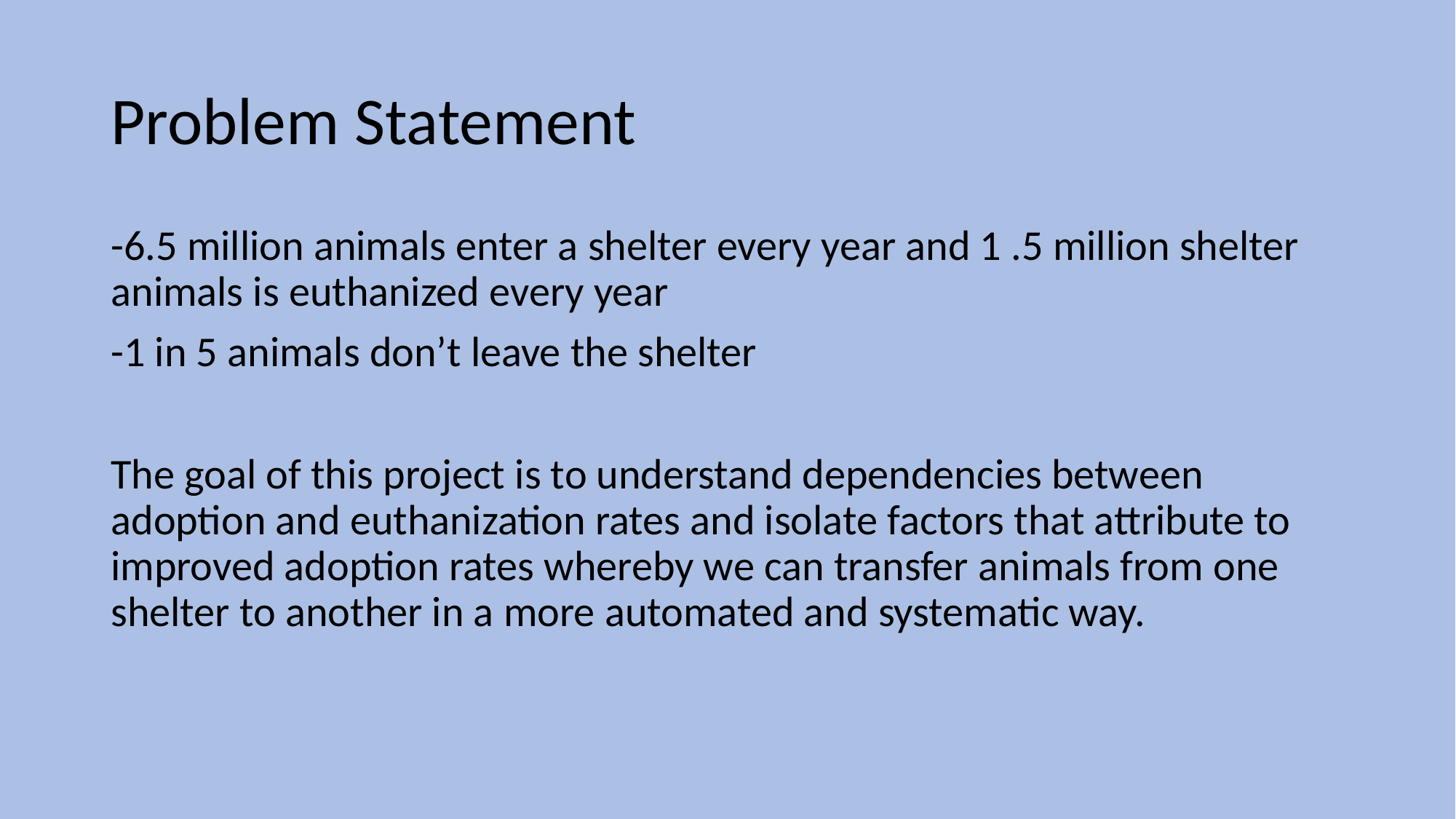

# Problem Statement
-6.5 million animals enter a shelter every year and 1 .5 million shelter animals is euthanized every year
-1 in 5 animals don’t leave the shelter

The goal of this project is to understand dependencies between adoption and euthanization rates and isolate factors that attribute to improved adoption rates whereby we can transfer animals from one shelter to another in a more automated and systematic way.